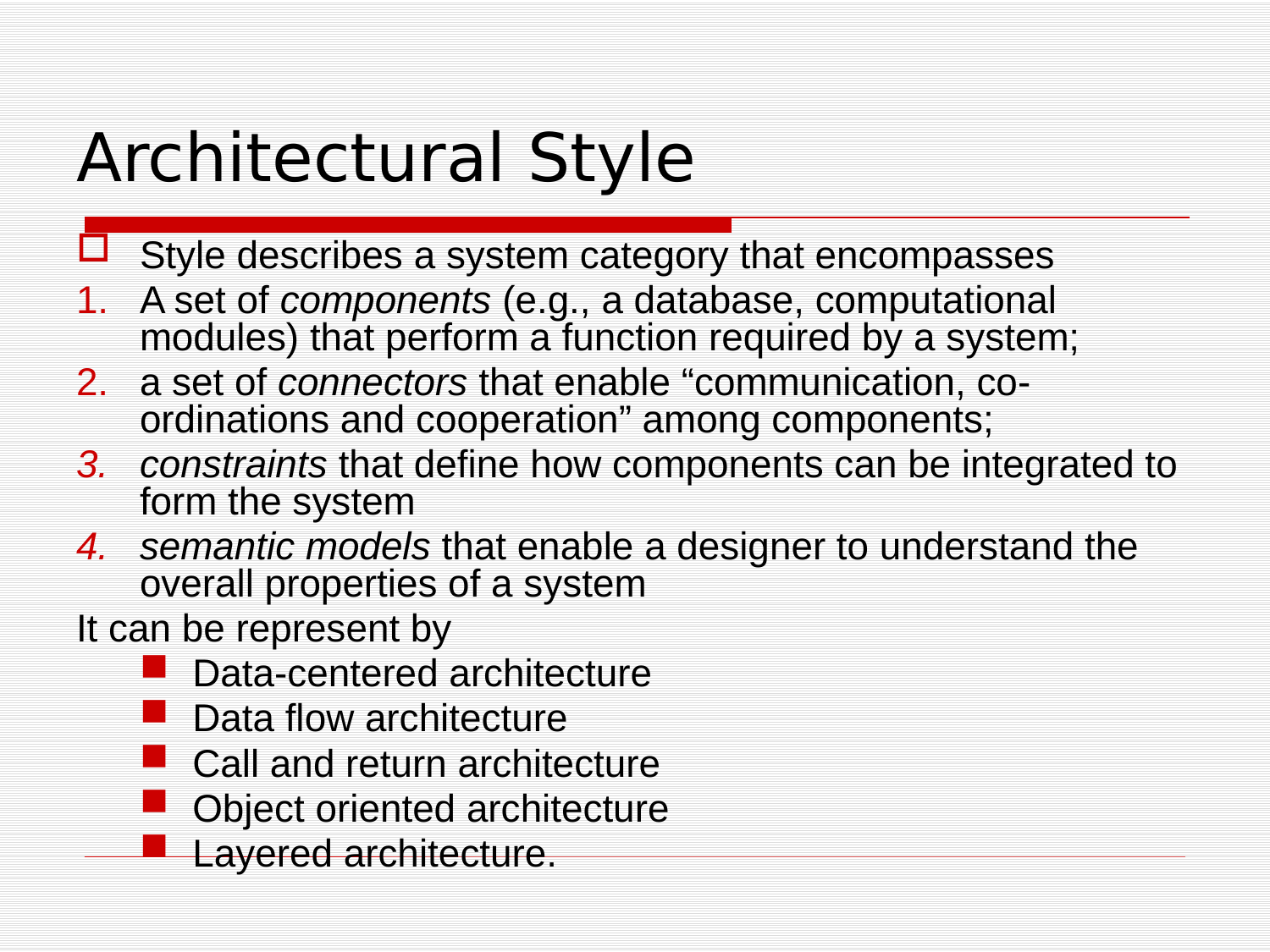

# Architectural Style
Style describes a system category that encompasses
A set of components (e.g., a database, computational modules) that perform a function required by a system;
a set of connectors that enable “communication, co-ordinations and cooperation” among components;
constraints that define how components can be integrated to form the system
semantic models that enable a designer to understand the overall properties of a system
It can be represent by
Data-centered architecture
Data flow architecture
Call and return architecture
Object oriented architecture
Layered architecture.